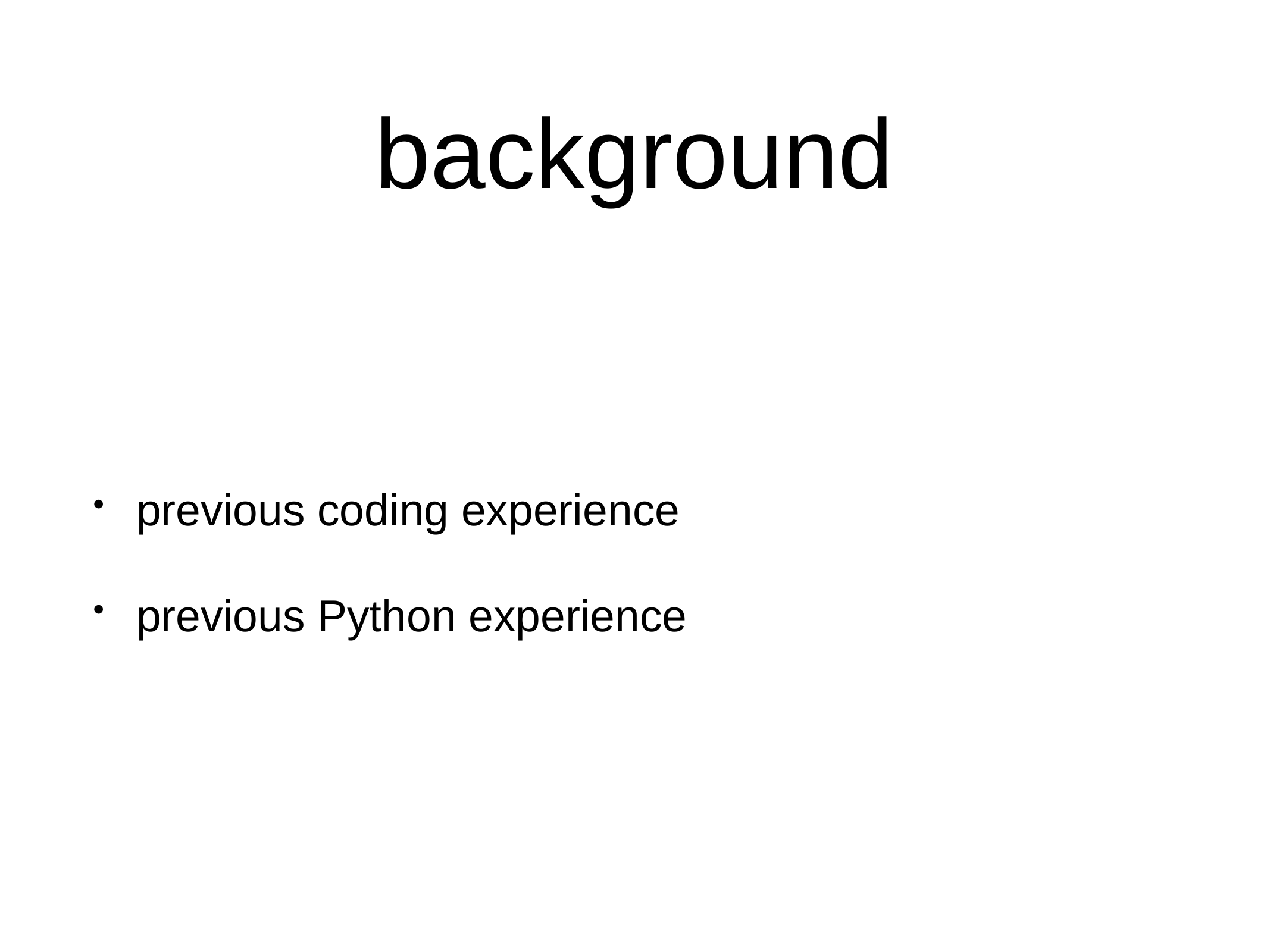

# background
previous coding experience
previous Python experience